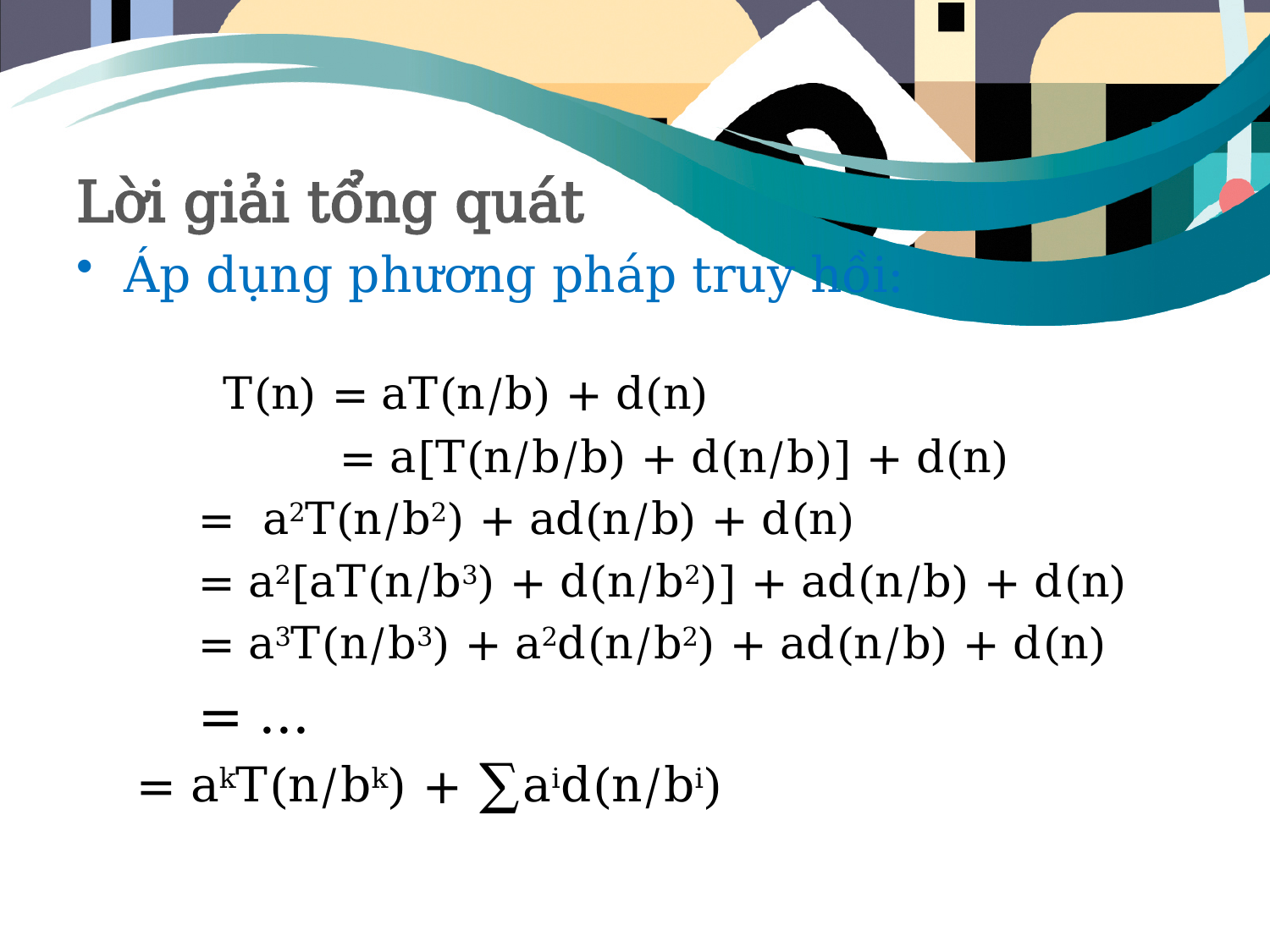

#
Lời giải tổng quát
Áp dụng phương pháp truy hồi:
           T(n) = aT(n/b) + d(n)
	          = a[T(n/b/b) + d(n/b)] + d(n)
		=  a2T(n/b2) + ad(n/b) + d(n)
		= a2[aT(n/b3) + d(n/b2)] + ad(n/b) + d(n)
		= a3T(n/b3) + a2d(n/b2) + ad(n/b) + d(n)
		= …
		= akT(n/bk) + ∑aid(n/bi)